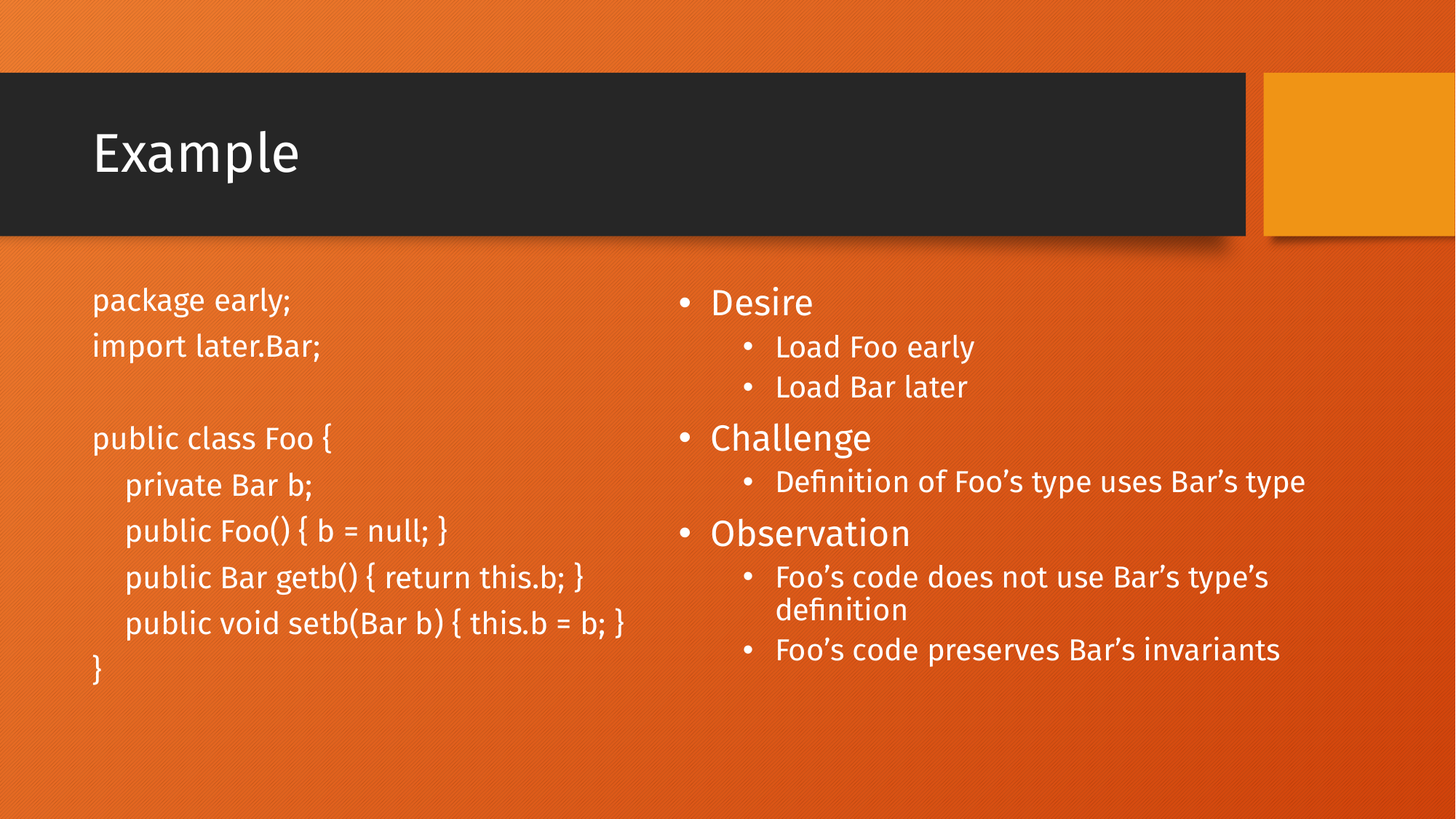

# Example
package early;
import later.Bar;

public class Foo {
    private Bar b;
    public Foo() { b = null; }
    public Bar getb() { return this.b; }
    public void setb(Bar b) { this.b = b; }
}
Desire
Load Foo early
Load Bar later
Challenge
Definition of Foo’s type uses Bar’s type
Observation
Foo’s code does not use Bar’s type’s definition
Foo’s code preserves Bar’s invariants